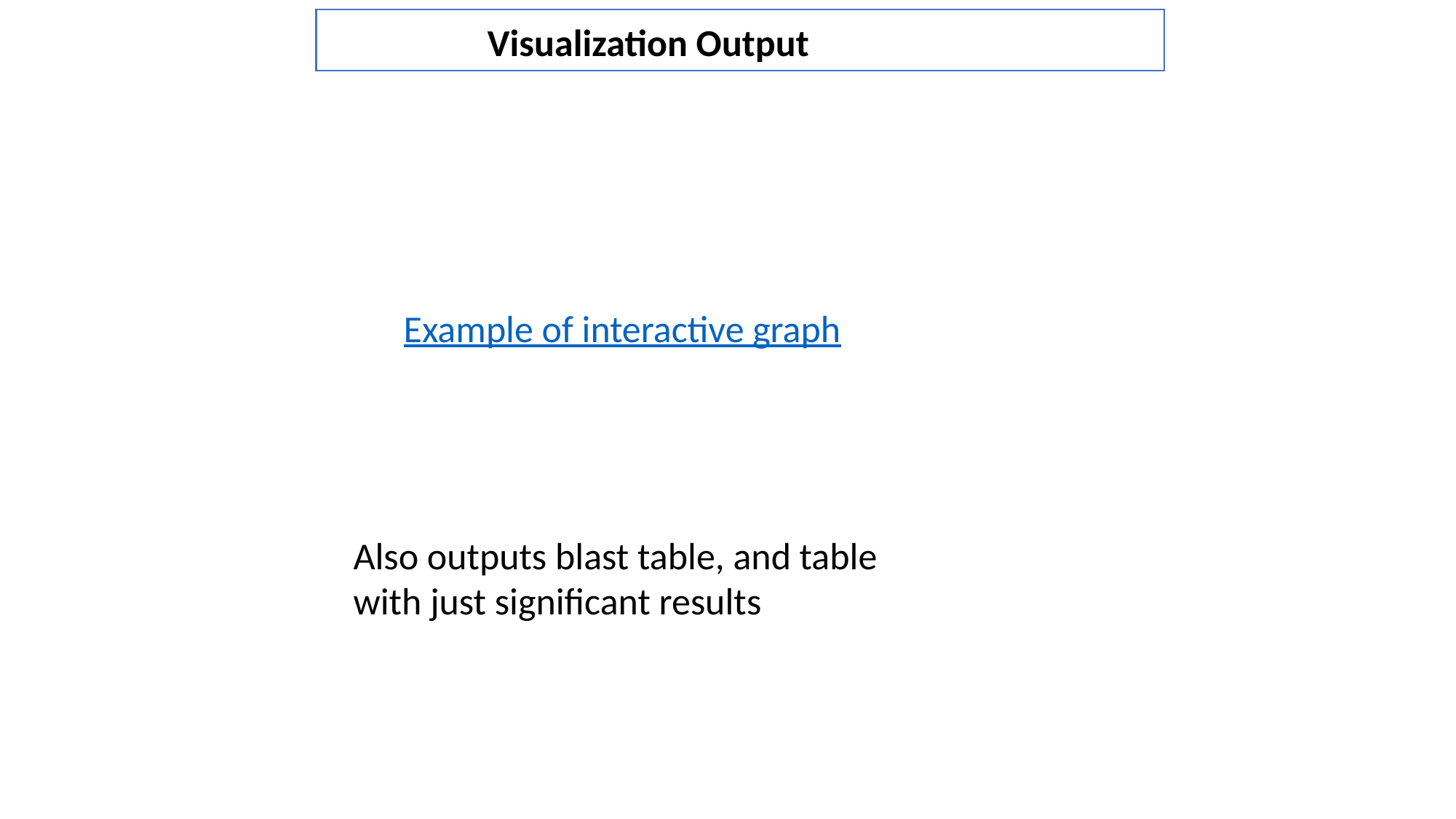

Visualization Output
Example of interactive graph
Also outputs blast table, and table with just significant results